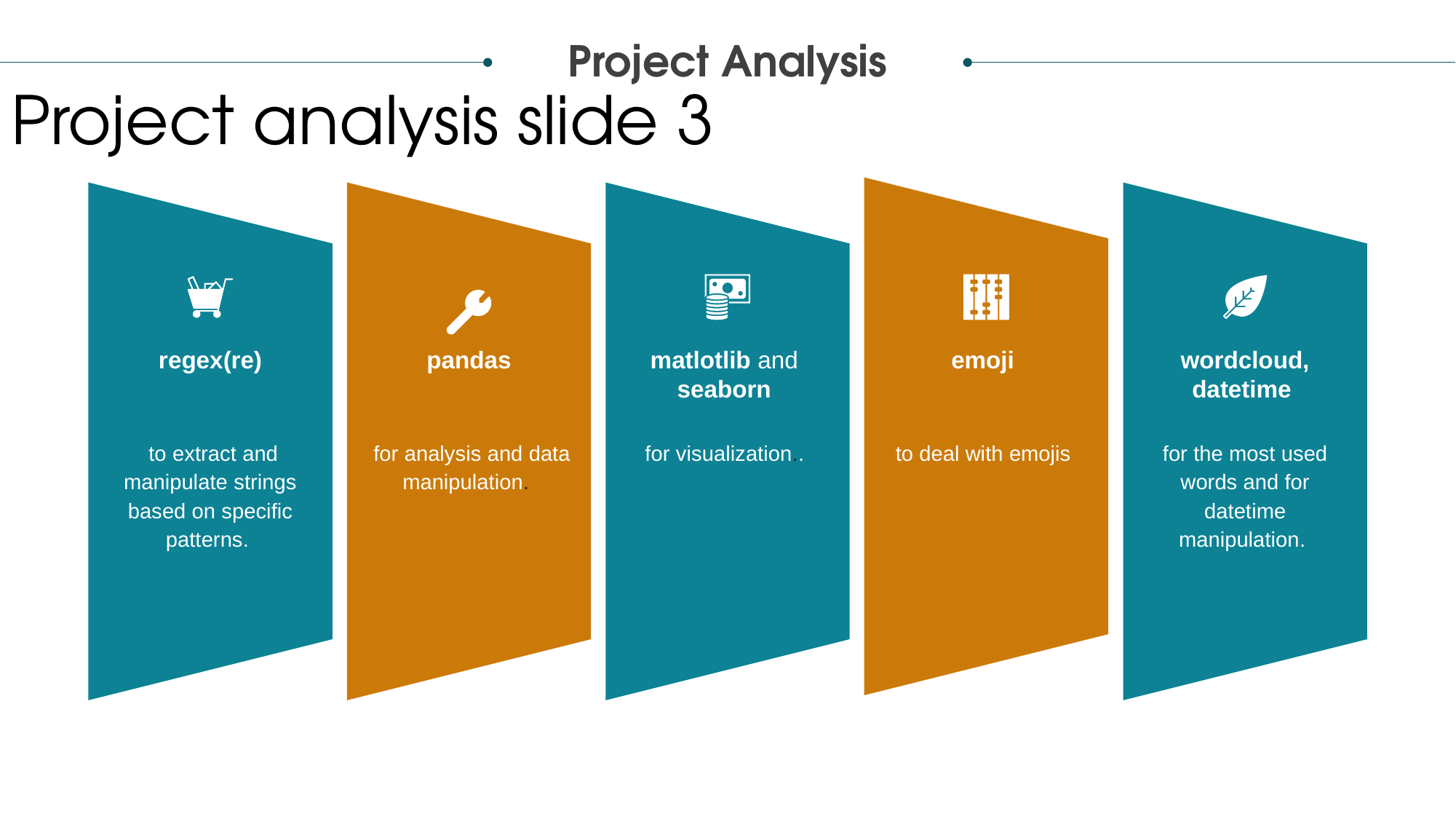

Project Analysis
Project analysis slide 3

regex(re)
pandas
matlotlib and
seaborn
emoji
wordcloud, datetime
 to extract and manipulate strings based on specific patterns.
 for analysis and data manipulation.
for visualization..
to deal with emojis
for the most used words and for datetime manipulation.